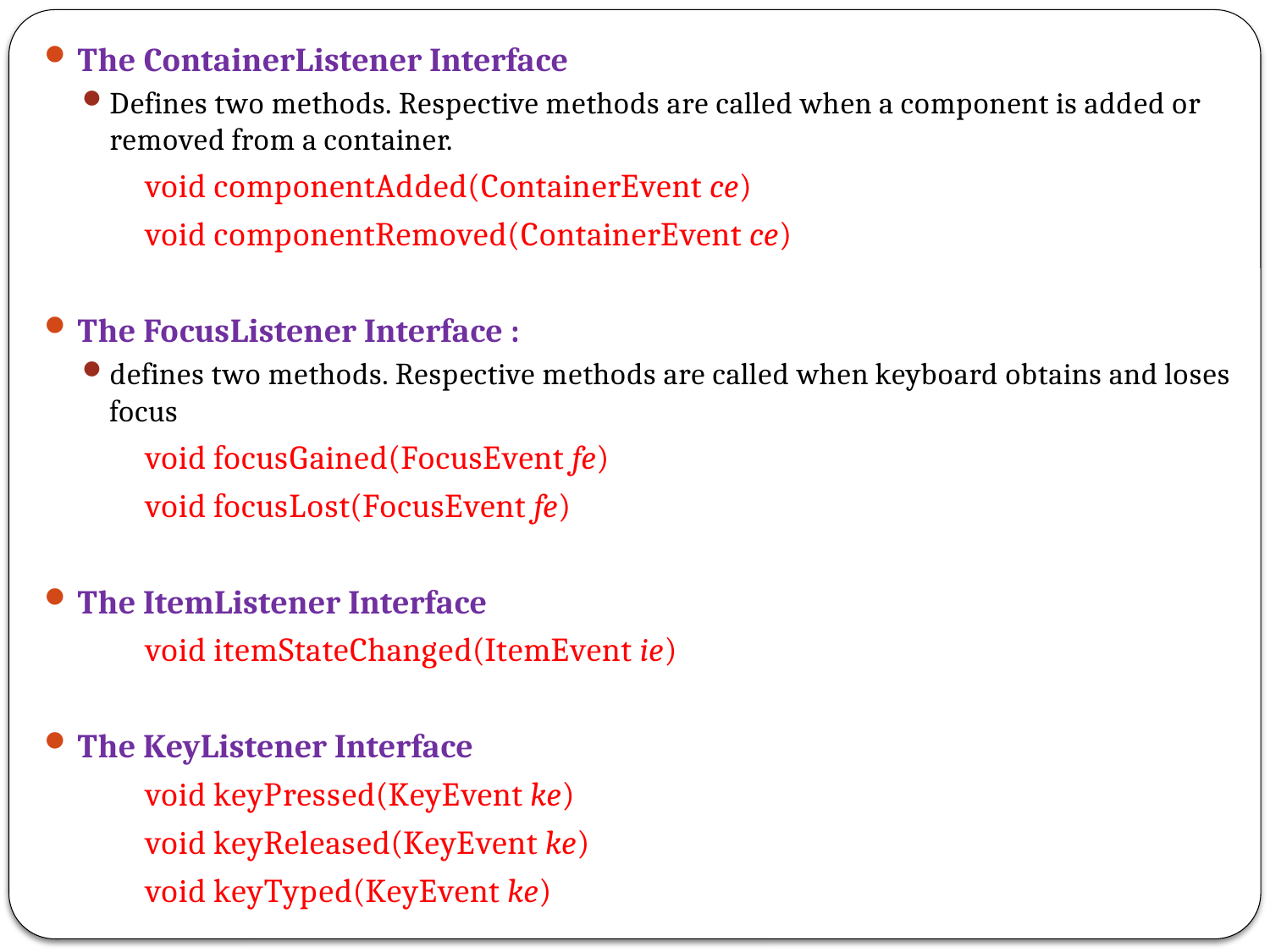

The ContainerListener Interface
Defines two methods. Respective methods are called when a component is added or removed from a container.
	void componentAdded(ContainerEvent ce)
      	void componentRemoved(ContainerEvent ce)

The FocusListener Interface :
defines two methods. Respective methods are called when keyboard obtains and loses focus
	void focusGained(FocusEvent fe)
	void focusLost(FocusEvent fe)

The ItemListener Interface
	void itemStateChanged(ItemEvent ie)

The KeyListener Interface
	void keyPressed(KeyEvent ke)
	void keyReleased(KeyEvent ke)
	void keyTyped(KeyEvent ke)